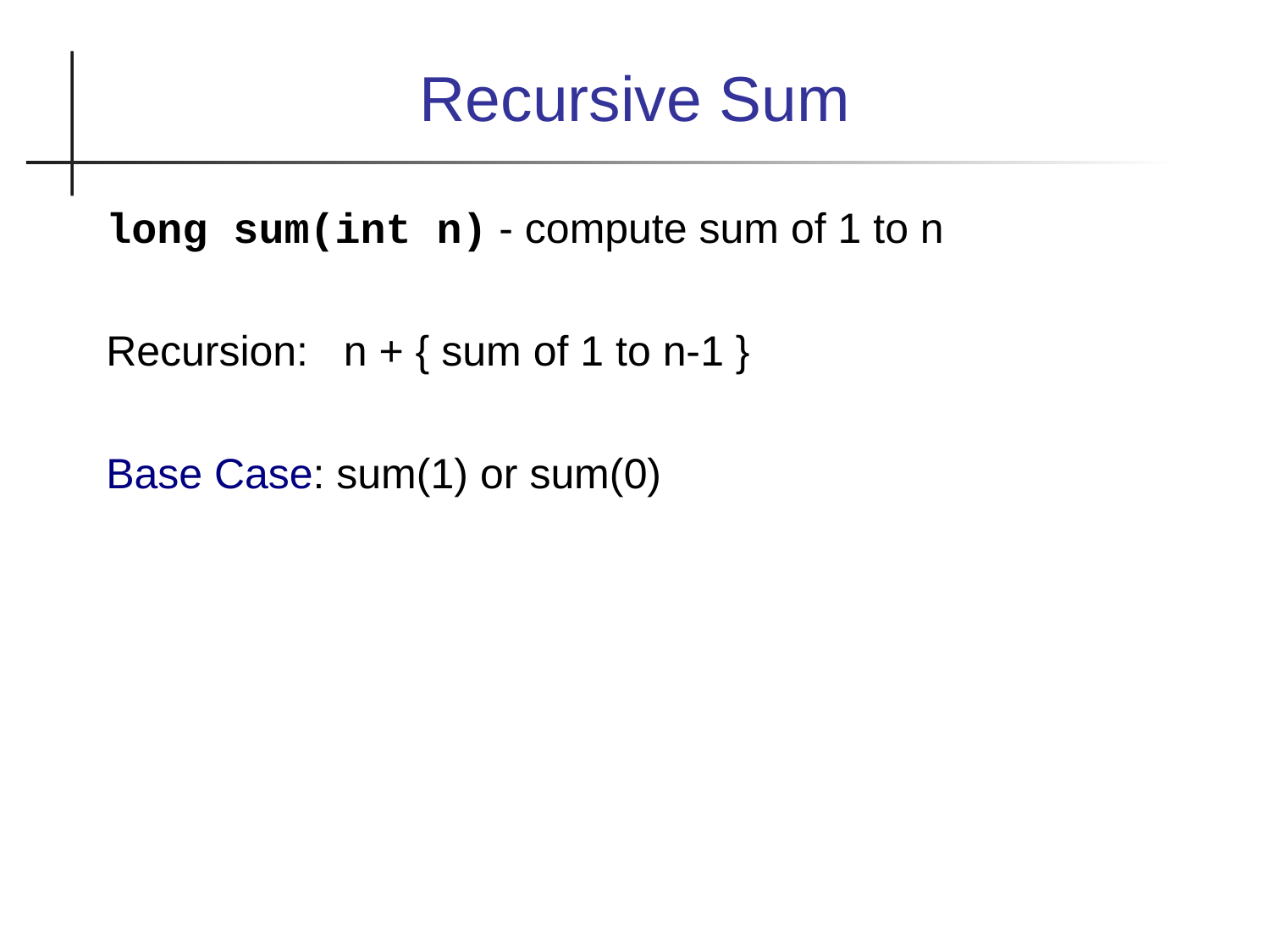

Recursive Sum
long sum(int n) - compute sum of 1 to n

Recursion:   n + { sum of 1 to n-1 }

Base Case: sum(1) or sum(0)